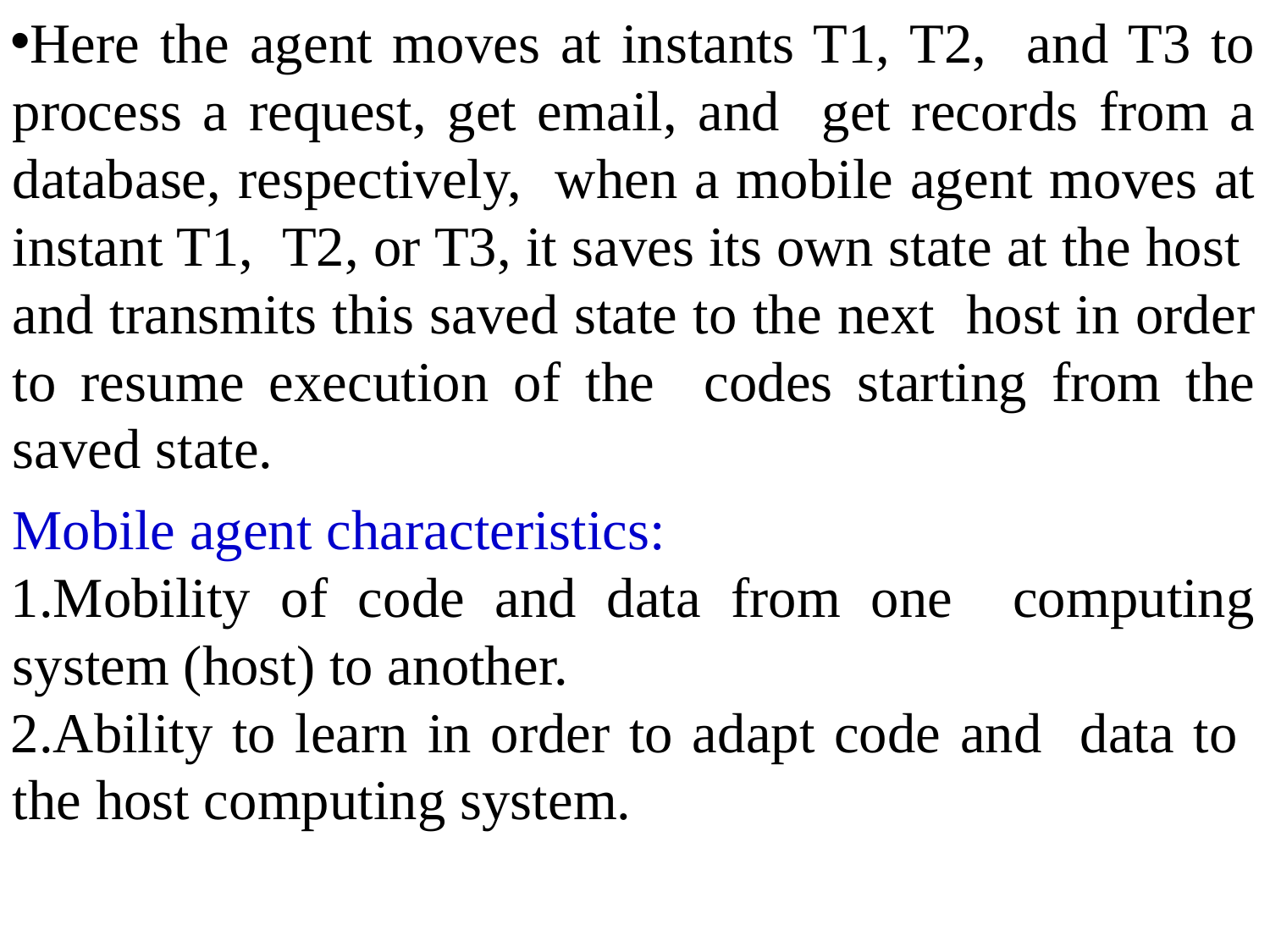

Here the agent moves at instants T1, T2,  and T3 to process a request, get email, and  get records from a database, respectively,  when a mobile agent moves at instant T1,  T2, or T3, it saves its own state at the host  and transmits this saved state to the next  host in order to resume execution of the  codes starting from the saved state.
Mobile agent characteristics:
Mobility of code and data from one  computing system (host) to another.
Ability to learn in order to adapt code and  data to the host computing system.